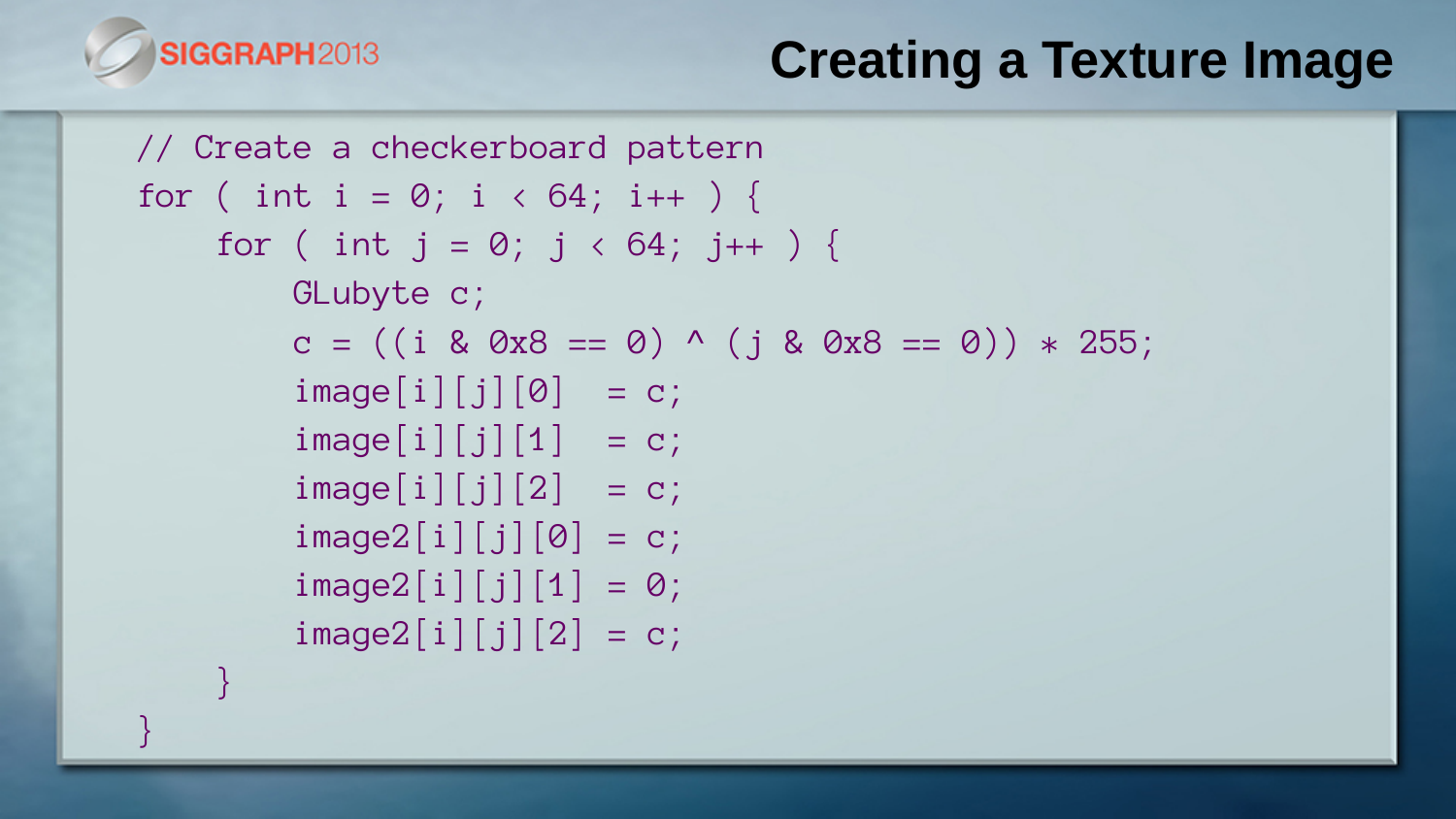

# Creating a Texture Image
// Create a checkerboard pattern
for ( int i = 0; i < 64; i++ ) {
    for ( int j = 0; j < 64; j++ ) {
        GLubyte c;
        c = ((i & 0x8 == 0) ^ (j & 0x8 == 0)) * 255;
        image[i][j][0]  = c;
        image[i][j][1]  = c;
        image[i][j][2]  = c;
        image2[i][j][0] = c;
        image2[i][j][1] = 0;
        image2[i][j][2] = c;
    }
}